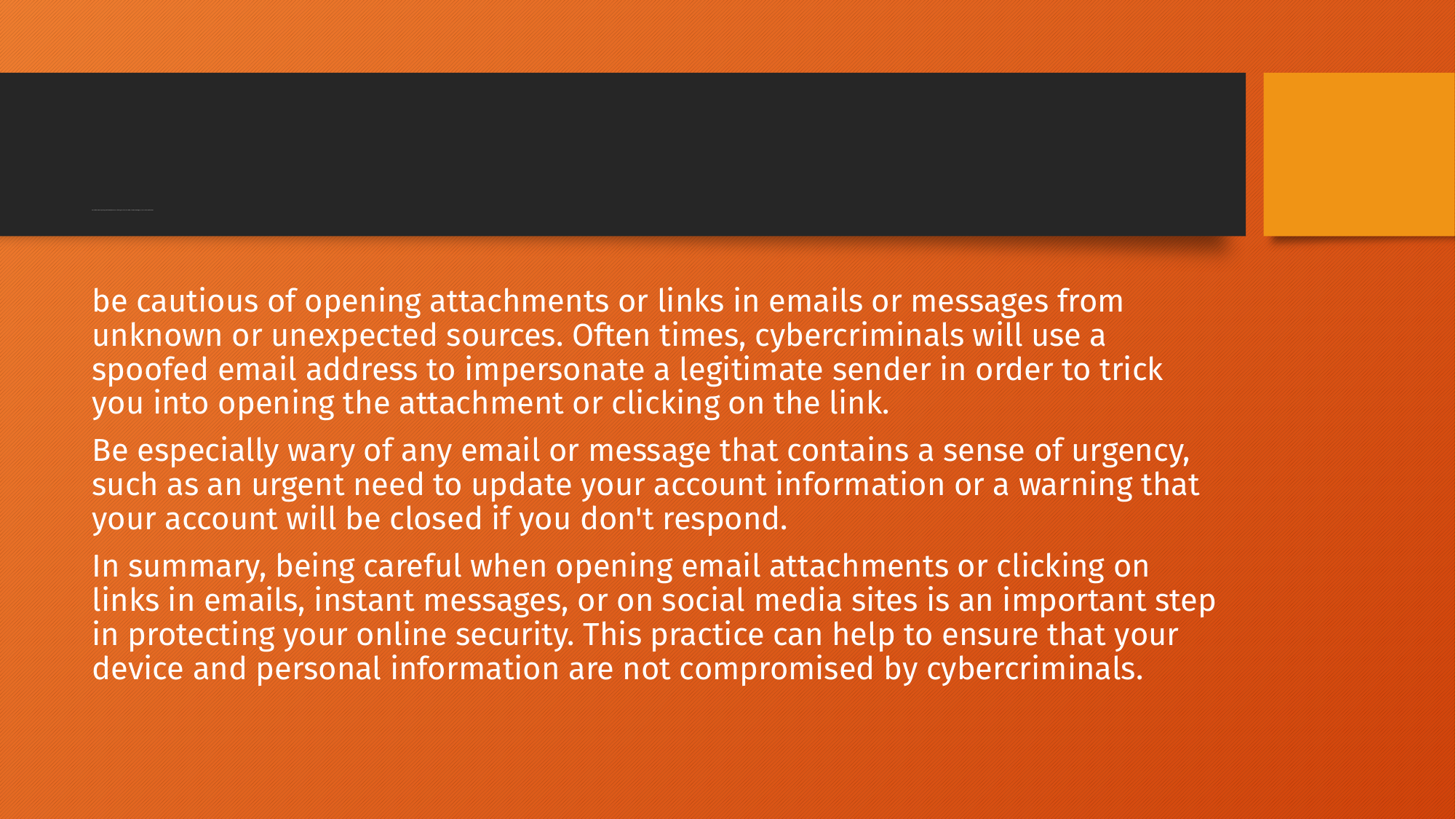

# Be careful when opening email attachments or clicking on links in emails, instant messages, or on social media sites.
be cautious of opening attachments or links in emails or messages from unknown or unexpected sources. Often times, cybercriminals will use a spoofed email address to impersonate a legitimate sender in order to trick you into opening the attachment or clicking on the link.
Be especially wary of any email or message that contains a sense of urgency, such as an urgent need to update your account information or a warning that your account will be closed if you don't respond.
In summary, being careful when opening email attachments or clicking on links in emails, instant messages, or on social media sites is an important step in protecting your online security. This practice can help to ensure that your device and personal information are not compromised by cybercriminals.